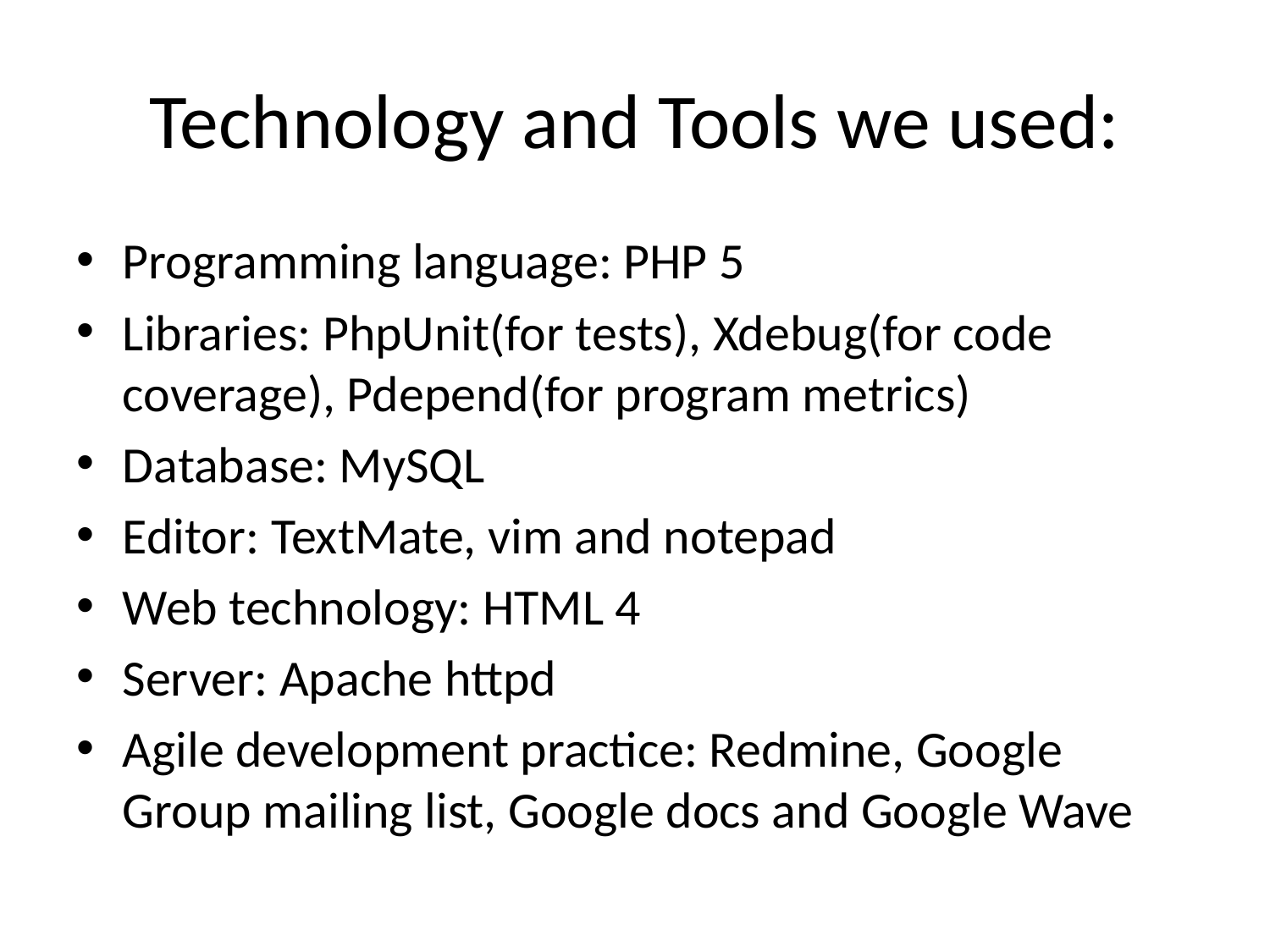

# Technology and Tools we used:
Programming language: PHP 5
Libraries: PhpUnit(for tests), Xdebug(for code coverage), Pdepend(for program metrics)
Database: MySQL
Editor: TextMate, vim and notepad
Web technology: HTML 4
Server: Apache httpd
Agile development practice: Redmine, Google Group mailing list, Google docs and Google Wave